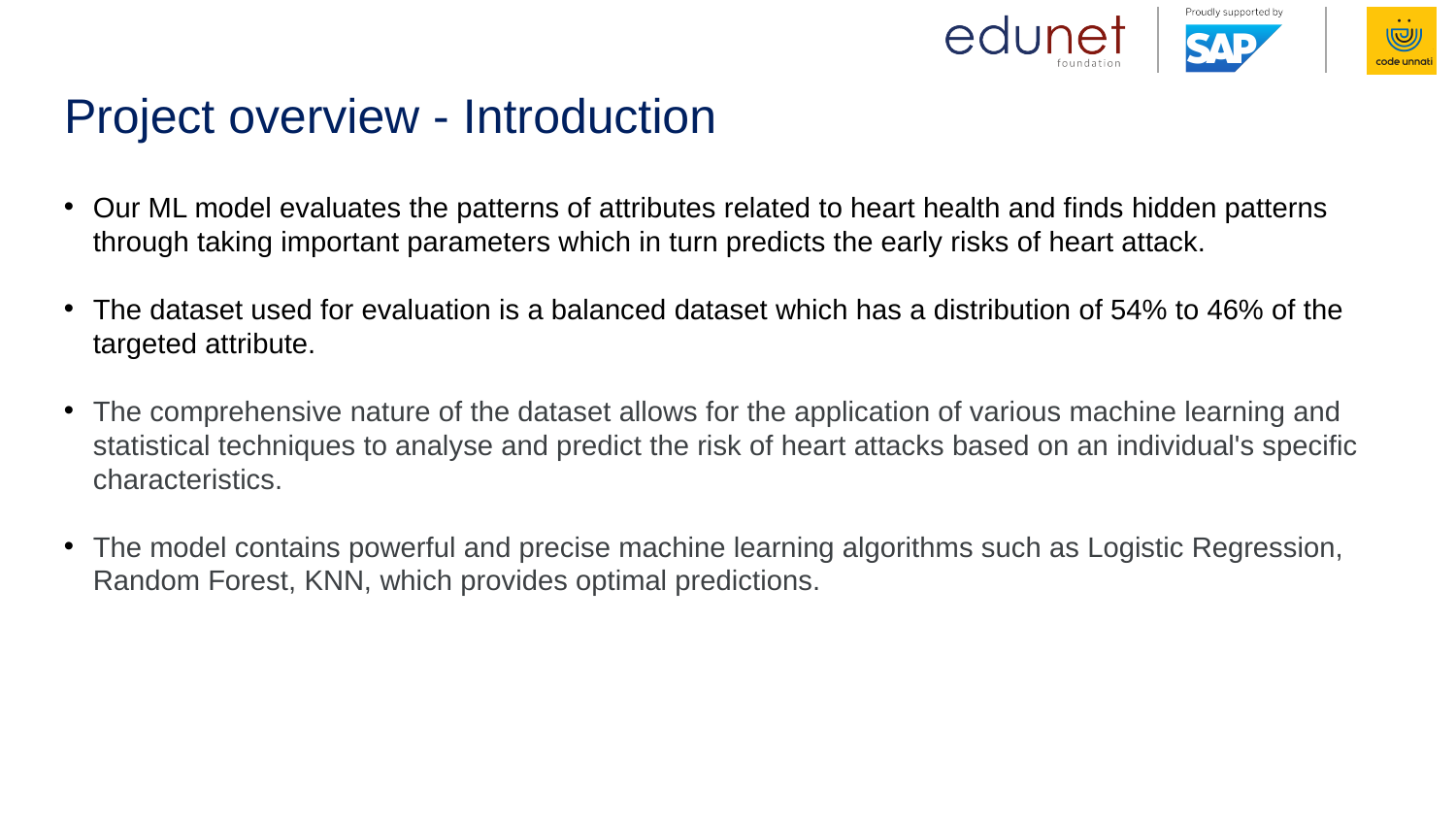

# Project overview - Introduction
Our ML model evaluates the patterns of attributes related to heart health and finds hidden patterns through taking important parameters which in turn predicts the early risks of heart attack.

The dataset used for evaluation is a balanced dataset which has a distribution of 54% to 46% of the targeted attribute.

The comprehensive nature of the dataset allows for the application of various machine learning and statistical techniques to analyse and predict the risk of heart attacks based on an individual's specific characteristics.

The model contains powerful and precise machine learning algorithms such as Logistic Regression, Random Forest, KNN, which provides optimal predictions.